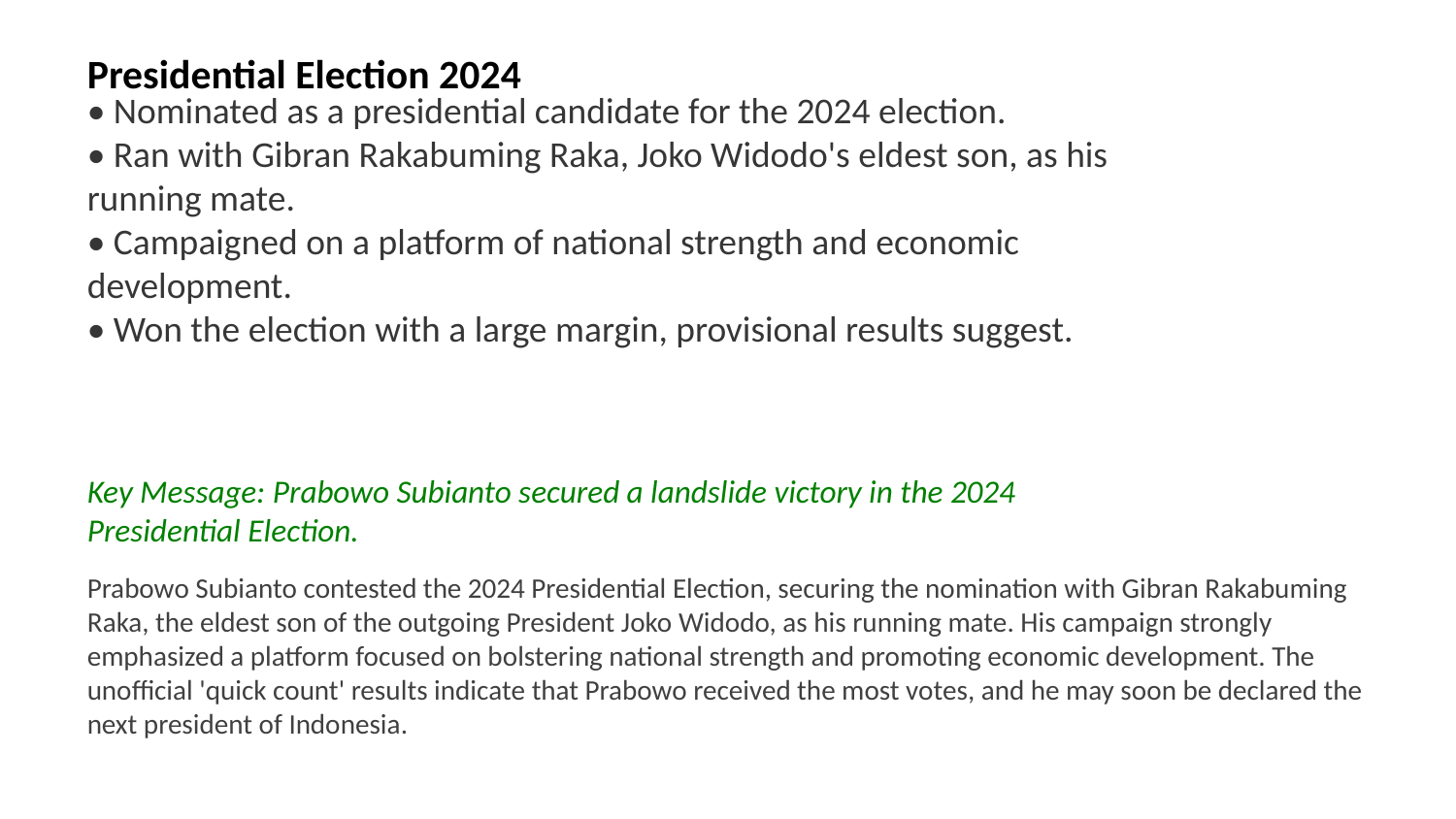

Presidential Election 2024
• Nominated as a presidential candidate for the 2024 election.
• Ran with Gibran Rakabuming Raka, Joko Widodo's eldest son, as his running mate.
• Campaigned on a platform of national strength and economic development.
• Won the election with a large margin, provisional results suggest.
Key Message: Prabowo Subianto secured a landslide victory in the 2024 Presidential Election.
Prabowo Subianto contested the 2024 Presidential Election, securing the nomination with Gibran Rakabuming Raka, the eldest son of the outgoing President Joko Widodo, as his running mate. His campaign strongly emphasized a platform focused on bolstering national strength and promoting economic development. The unofficial 'quick count' results indicate that Prabowo received the most votes, and he may soon be declared the next president of Indonesia.
Images: Prabowo Subianto 2024 campaign, Prabowo and Gibran, 2024 election results, Indonesia presidential election